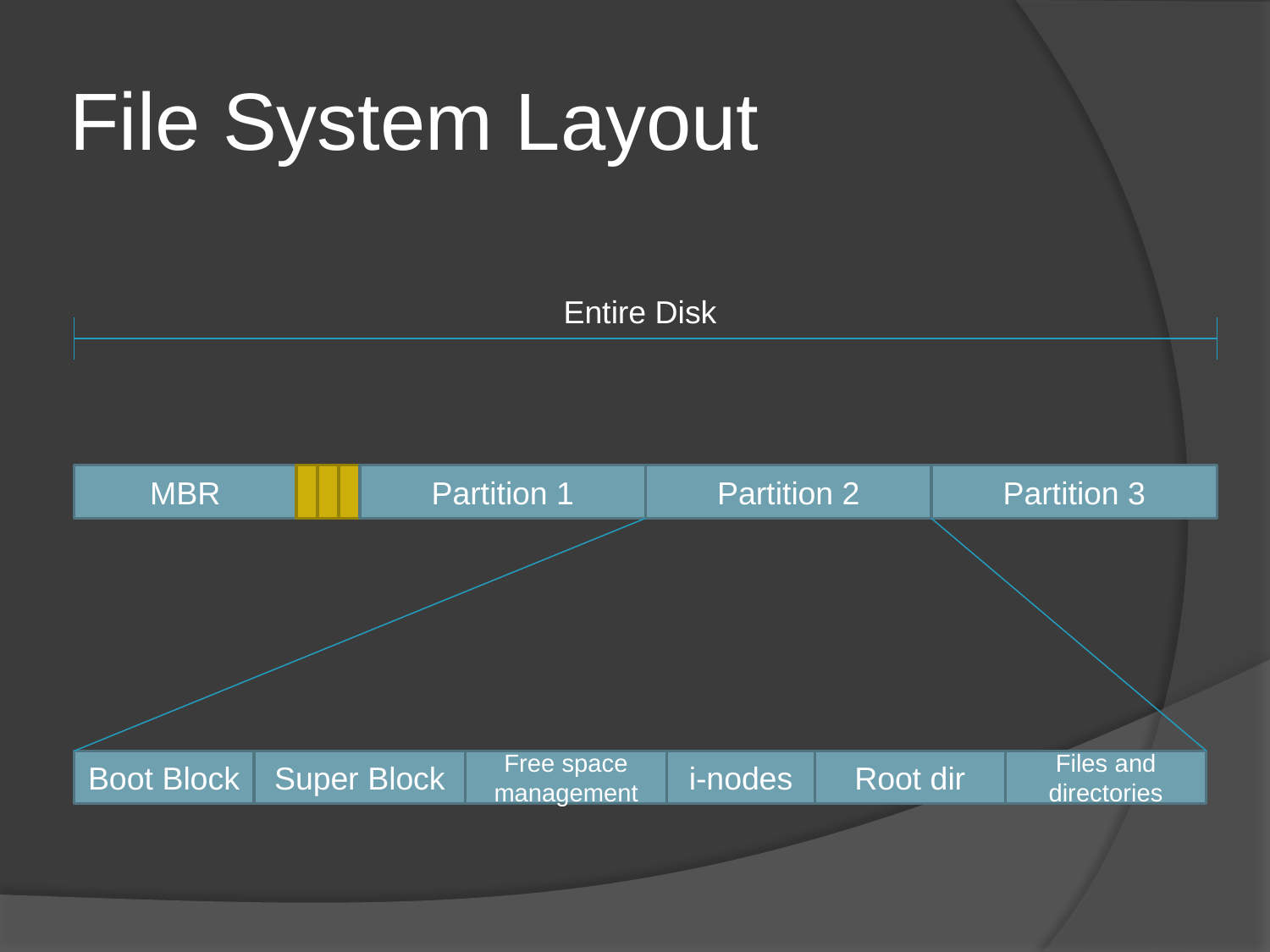

# File System Layout
Entire Disk
MBR

Partition 1
Partition 2
Partition 3
Boot Block
Super Block
Free space management
i-nodes
Root dir
Files and directories